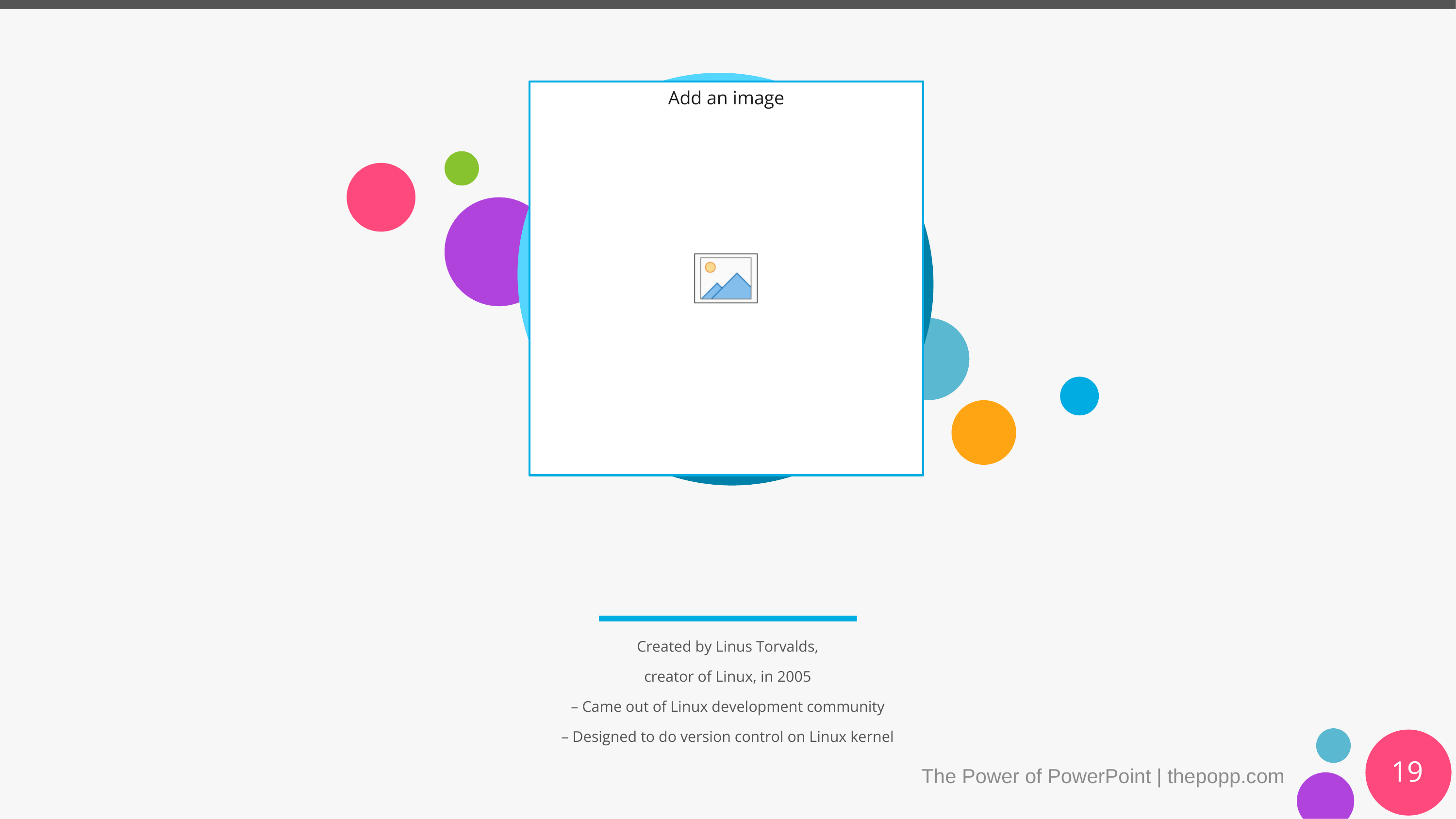

#

Created by Linus Torvalds,
creator of Linux, in 2005
– Came out of Linux development community
– Designed to do version control on Linux kernel
19
The Power of PowerPoint | thepopp.com